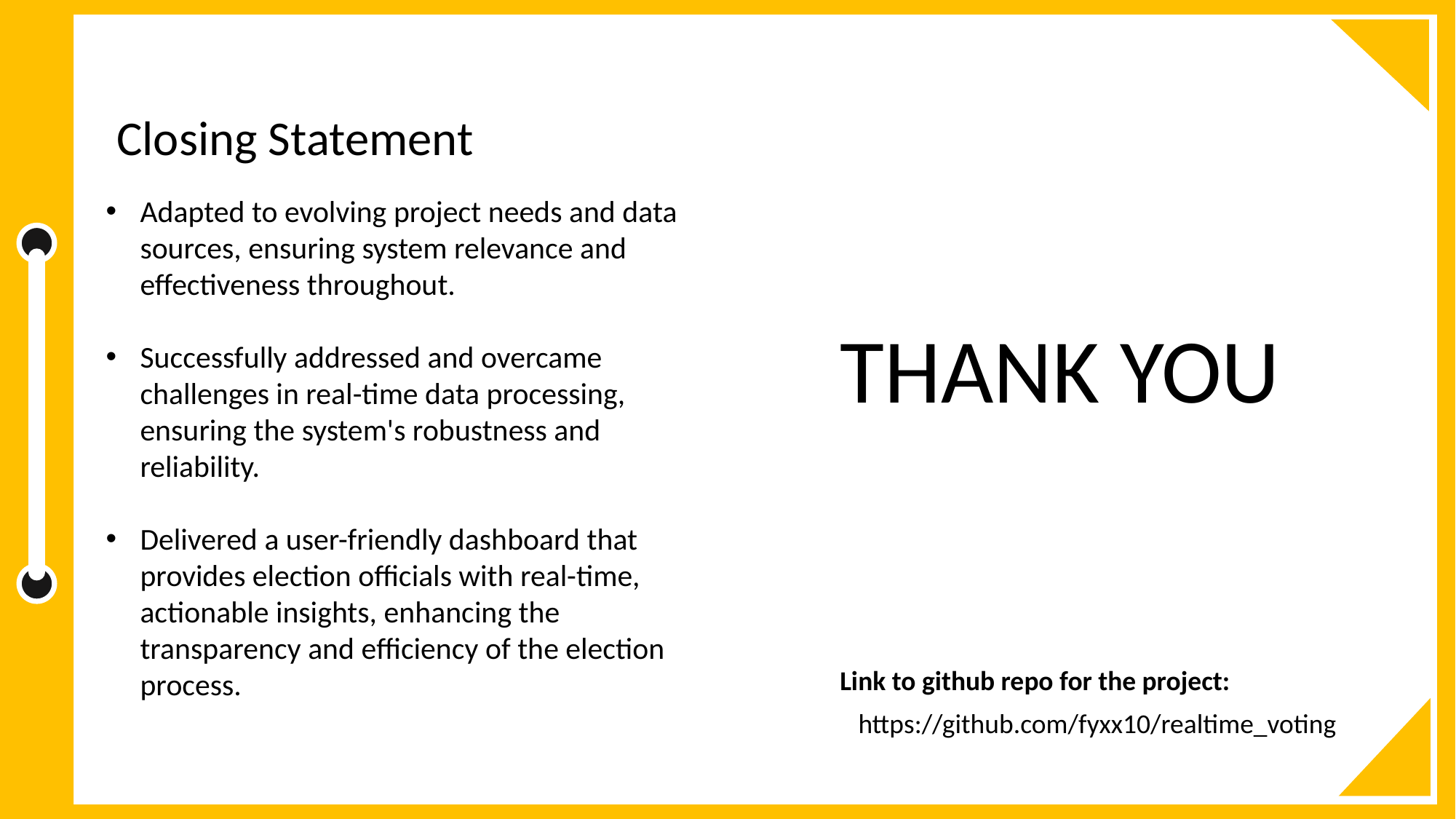

Closing Statement
Adapted to evolving project needs and data sources, ensuring system relevance and effectiveness throughout.

Successfully addressed and overcame challenges in real-time data processing, ensuring the system's robustness and reliability.

Delivered a user-friendly dashboard that provides election officials with real-time, actionable insights, enhancing the transparency and efficiency of the election process.

THANK YOU

Link to github repo for the project:

https://github.com/fyxx10/realtime_voting